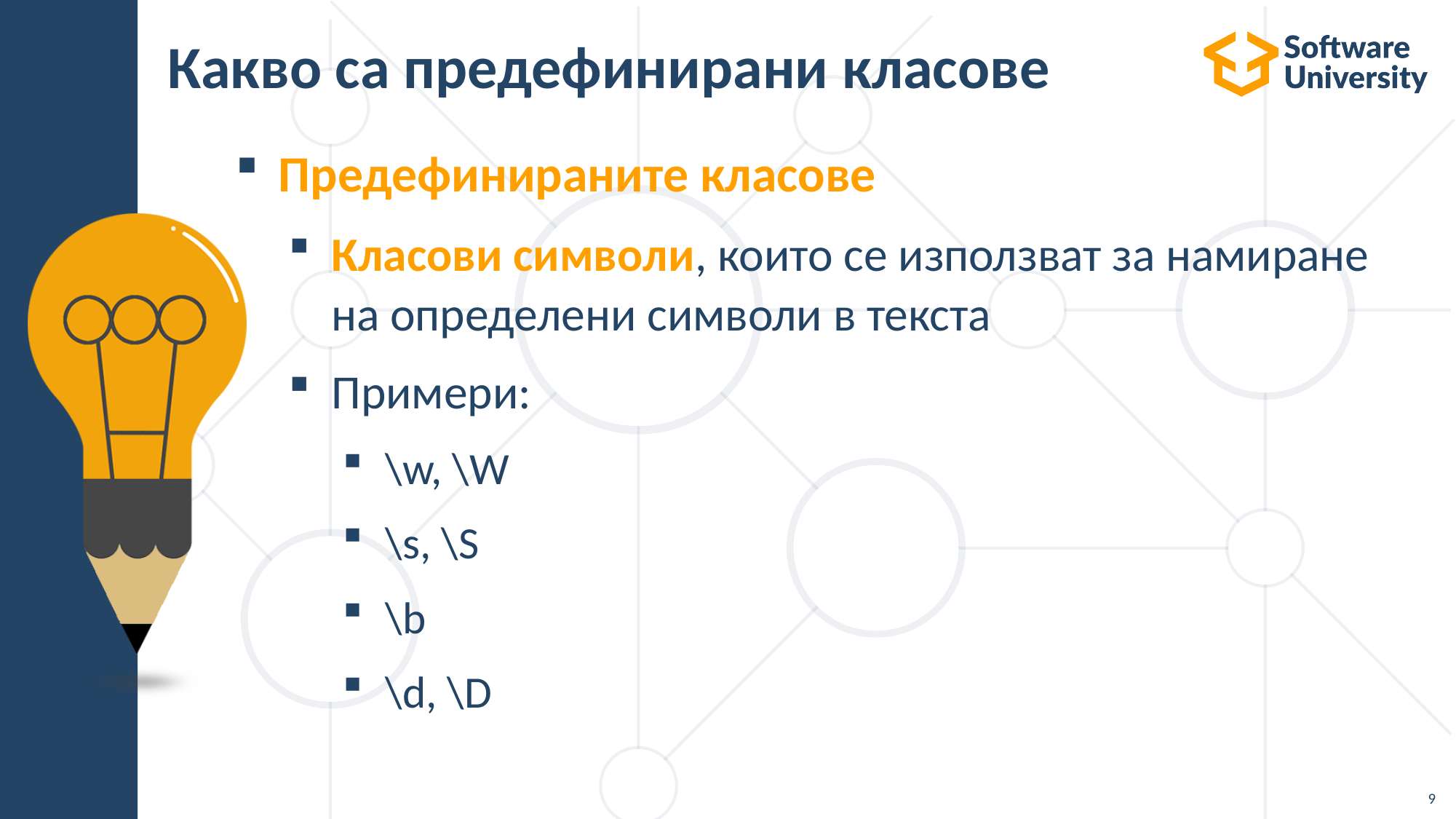

# Какво са предефинирани класове
Предефинираните класове
Класови символи, които се използват за намиране на определени символи в текста
Примери:
\w, \W
\s, \S
\b
\d, \D
9